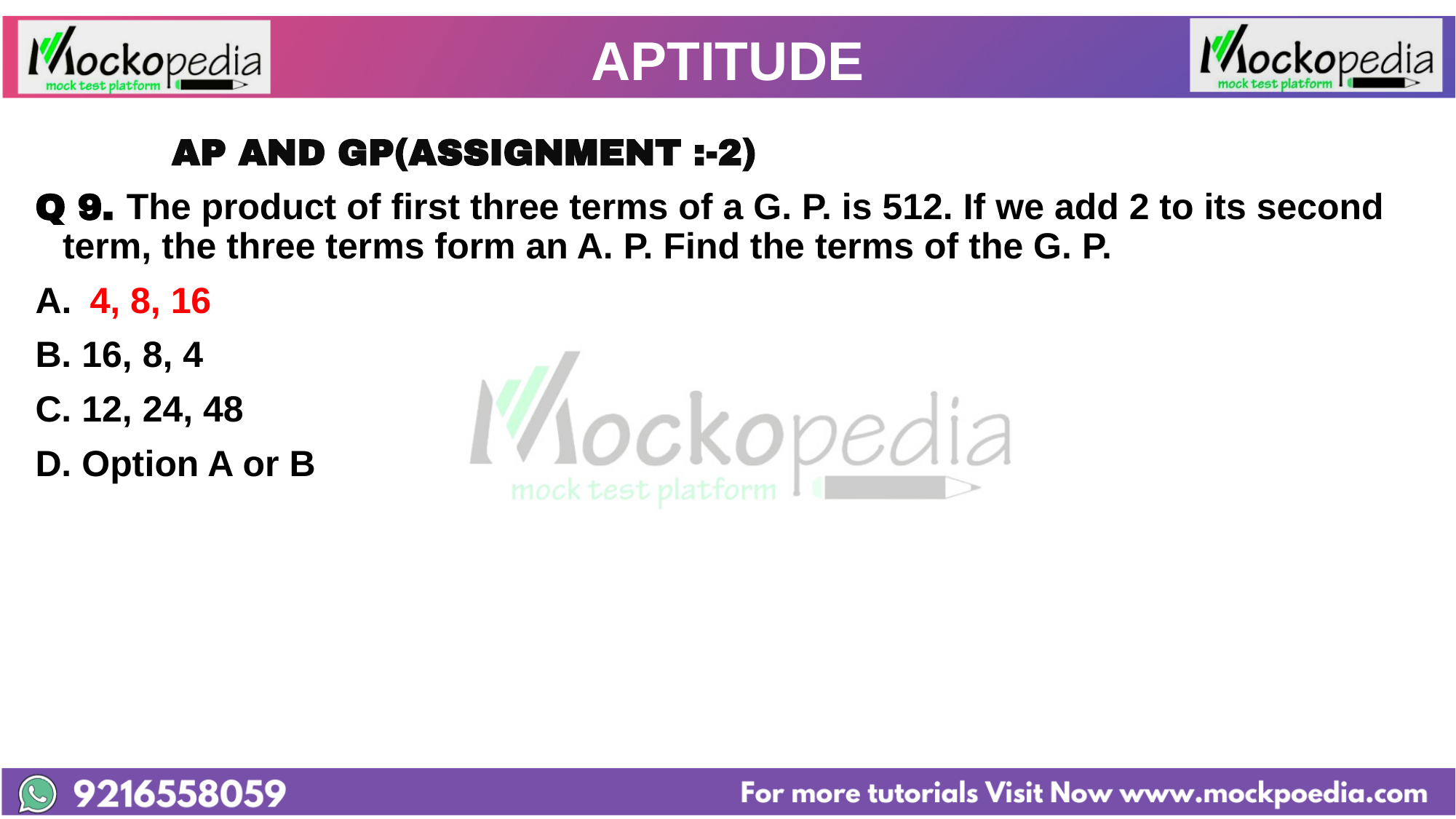

# APTITUDE
		AP AND GP(ASSIGNMENT :-2)
Q 9. The product of first three terms of a G. P. is 512. If we add 2 to its second term, the three terms form an A. P. Find the terms of the G. P.
4, 8, 16
B. 16, 8, 4
C. 12, 24, 48
D. Option A or B